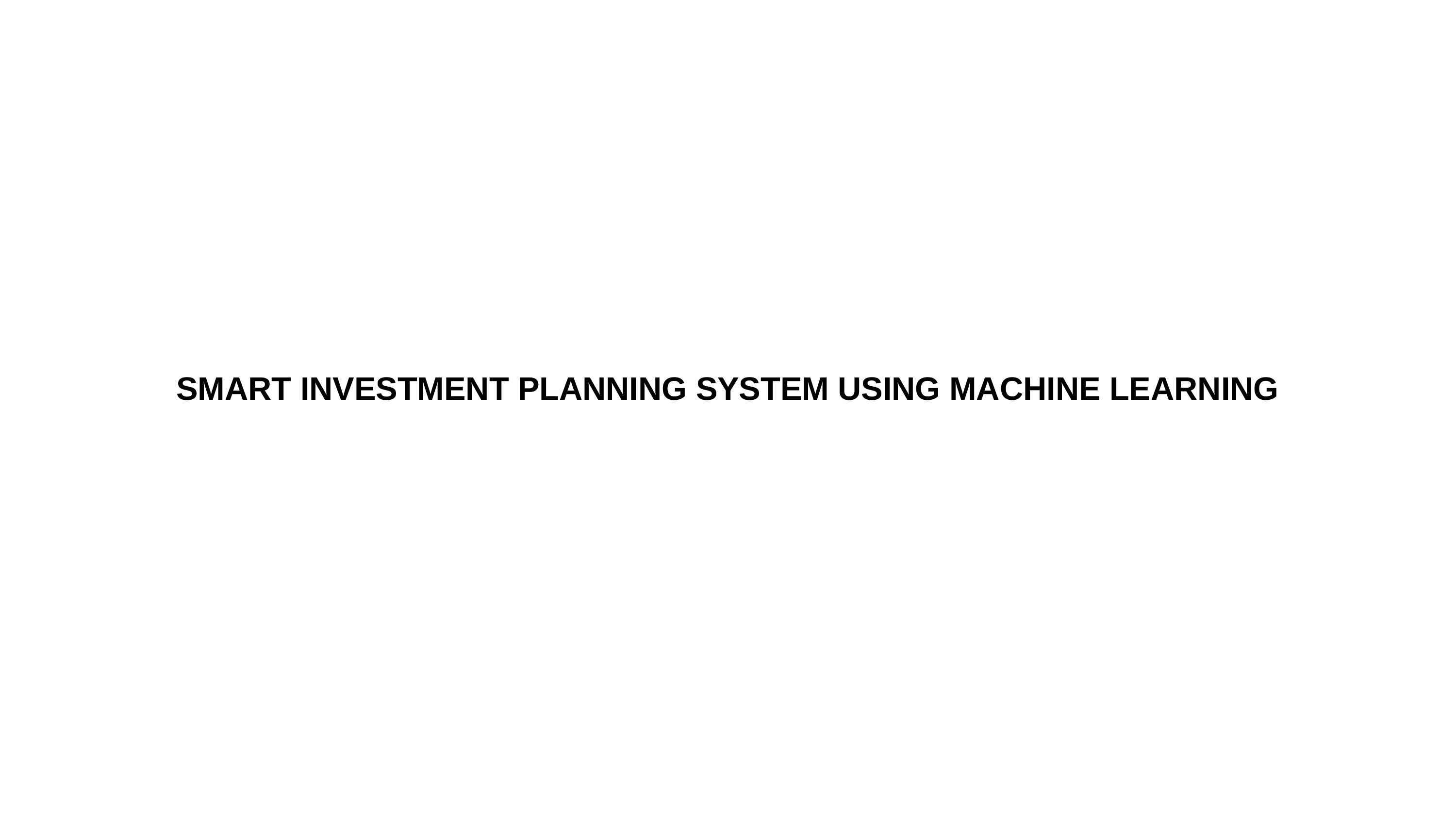

SMART INVESTMENT PLANNING SYSTEM USING MACHINE LEARNING